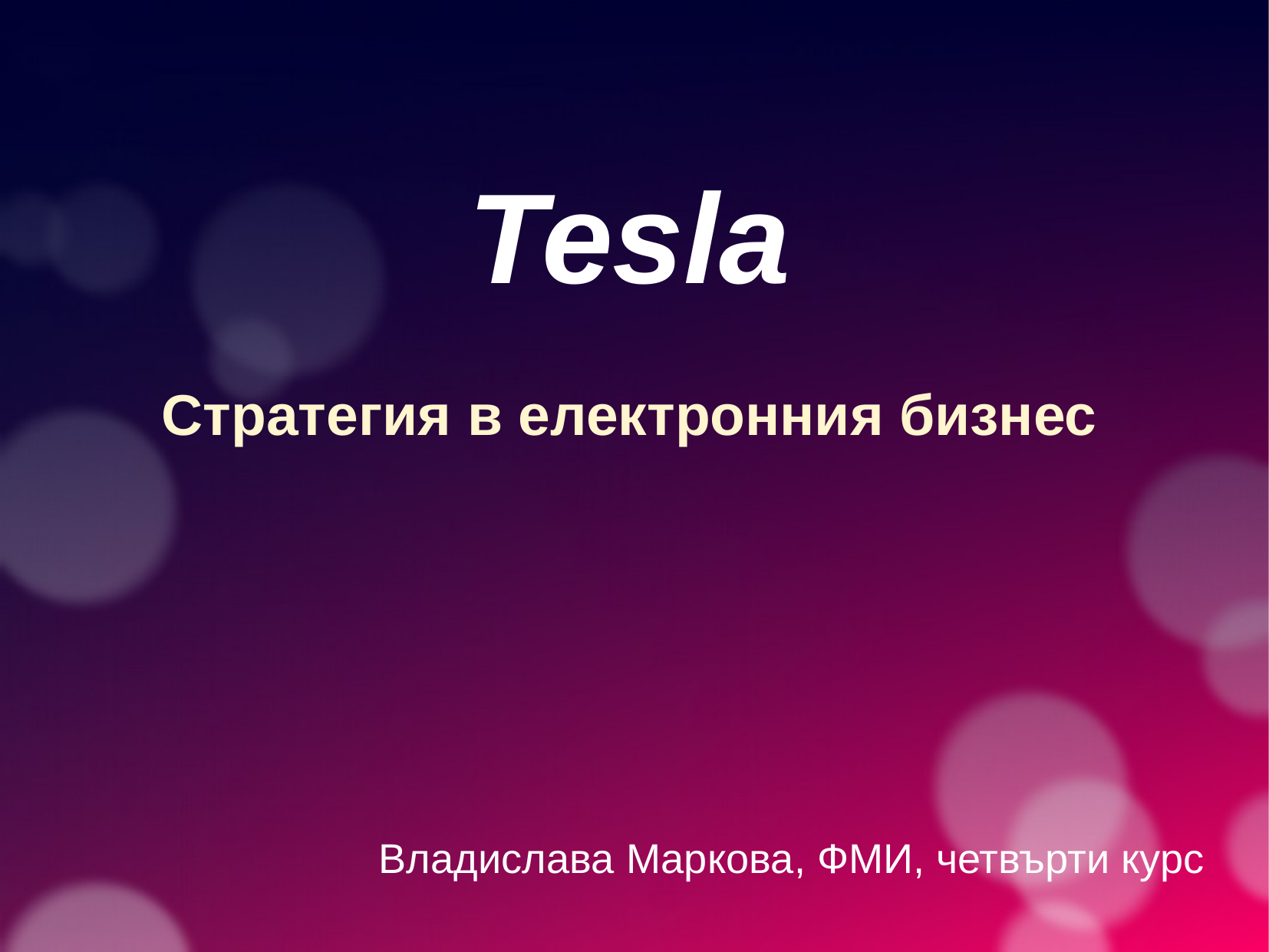

Tesla
Стратегия в електронния бизнес

Владислава Маркова, ФМИ, четвърти курс